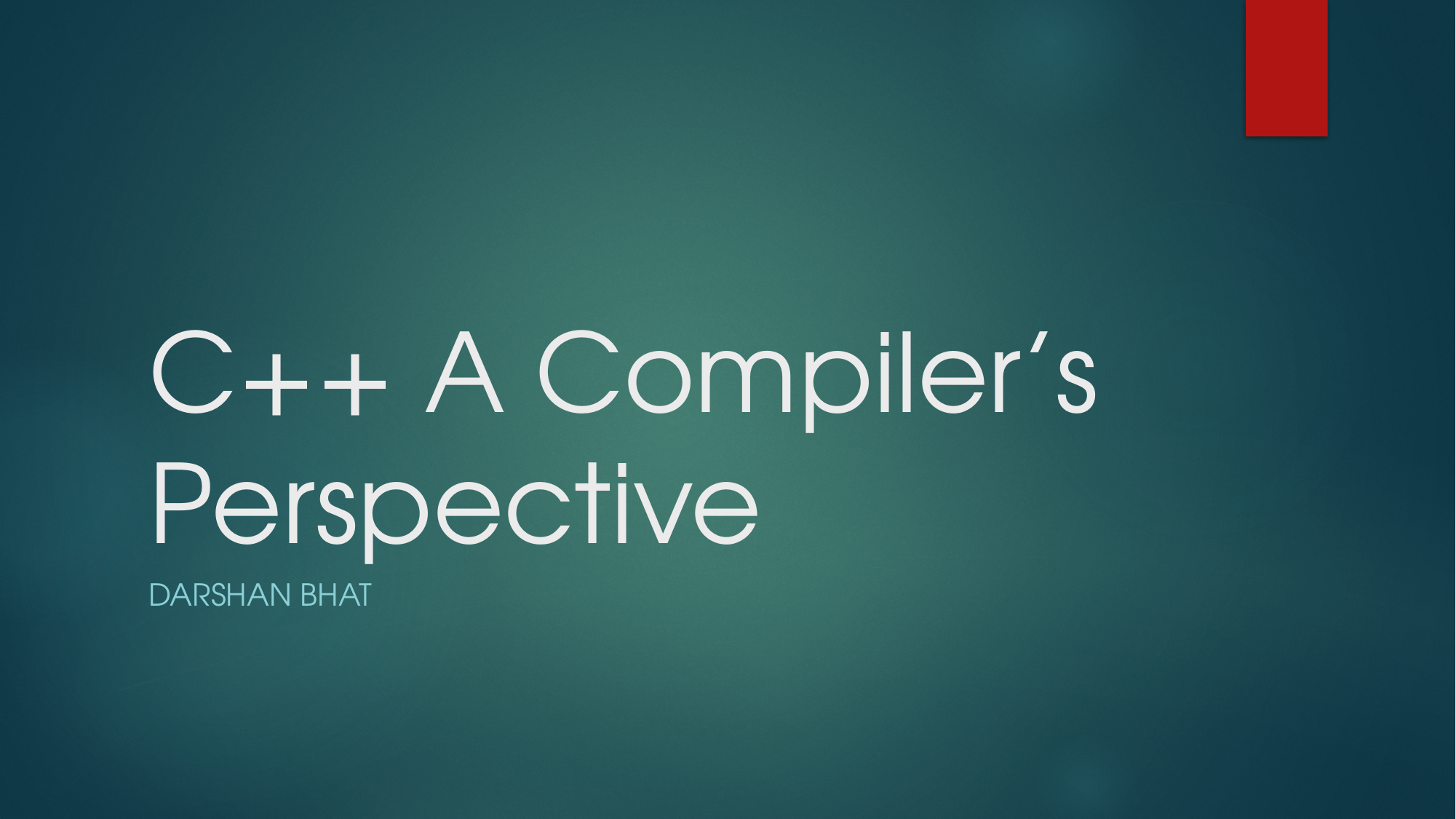

# C++ A Compiler’s Perspective
Darshan Bhat